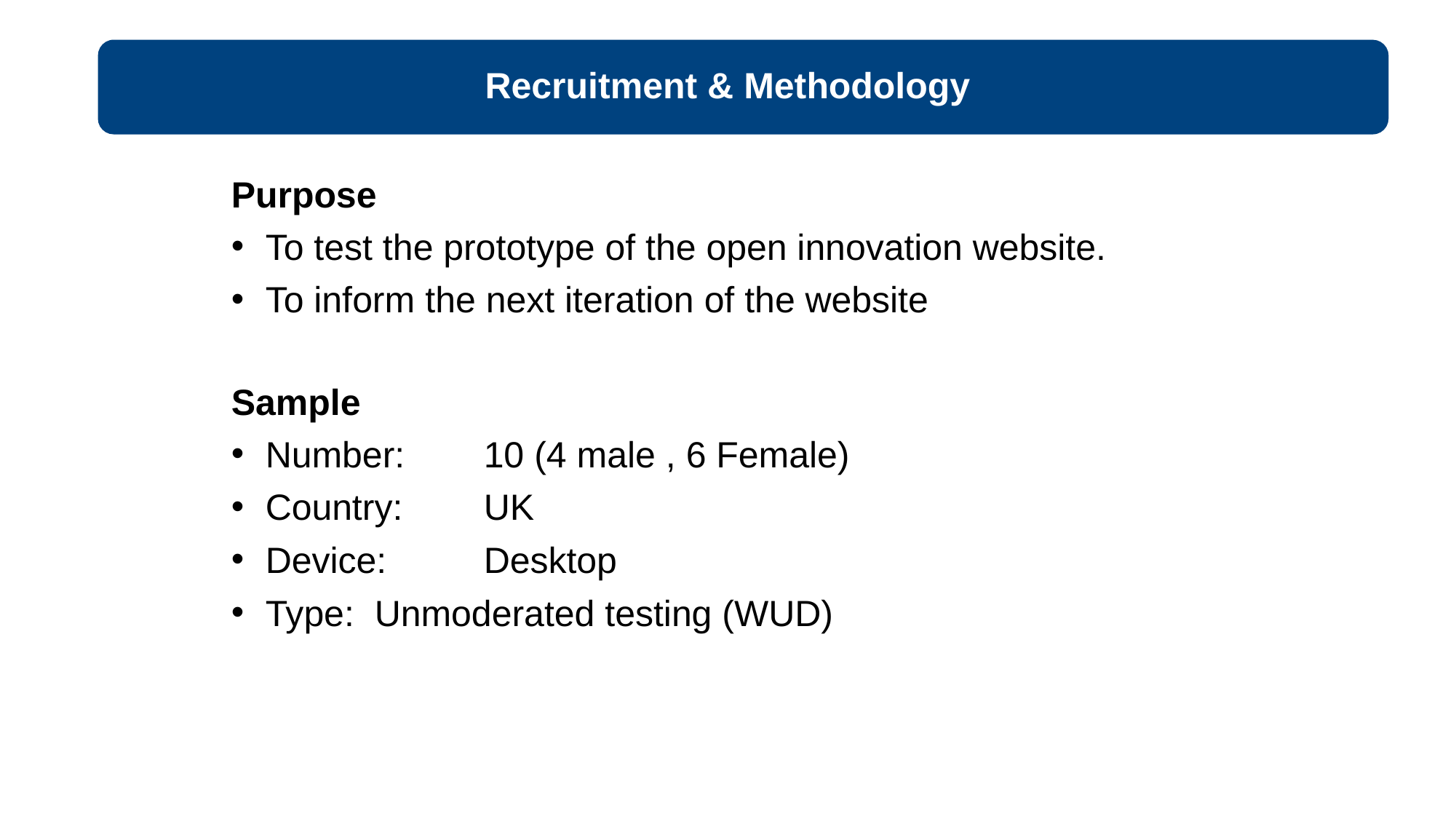

Recruitment & Methodology

Purpose
To test the prototype of the open innovation website.
To inform the next iteration of the website

Sample
Number: 	10 (4 male , 6 Female)
Country: 	UK
Device: 	Desktop
Type: 	Unmoderated testing (WUD)